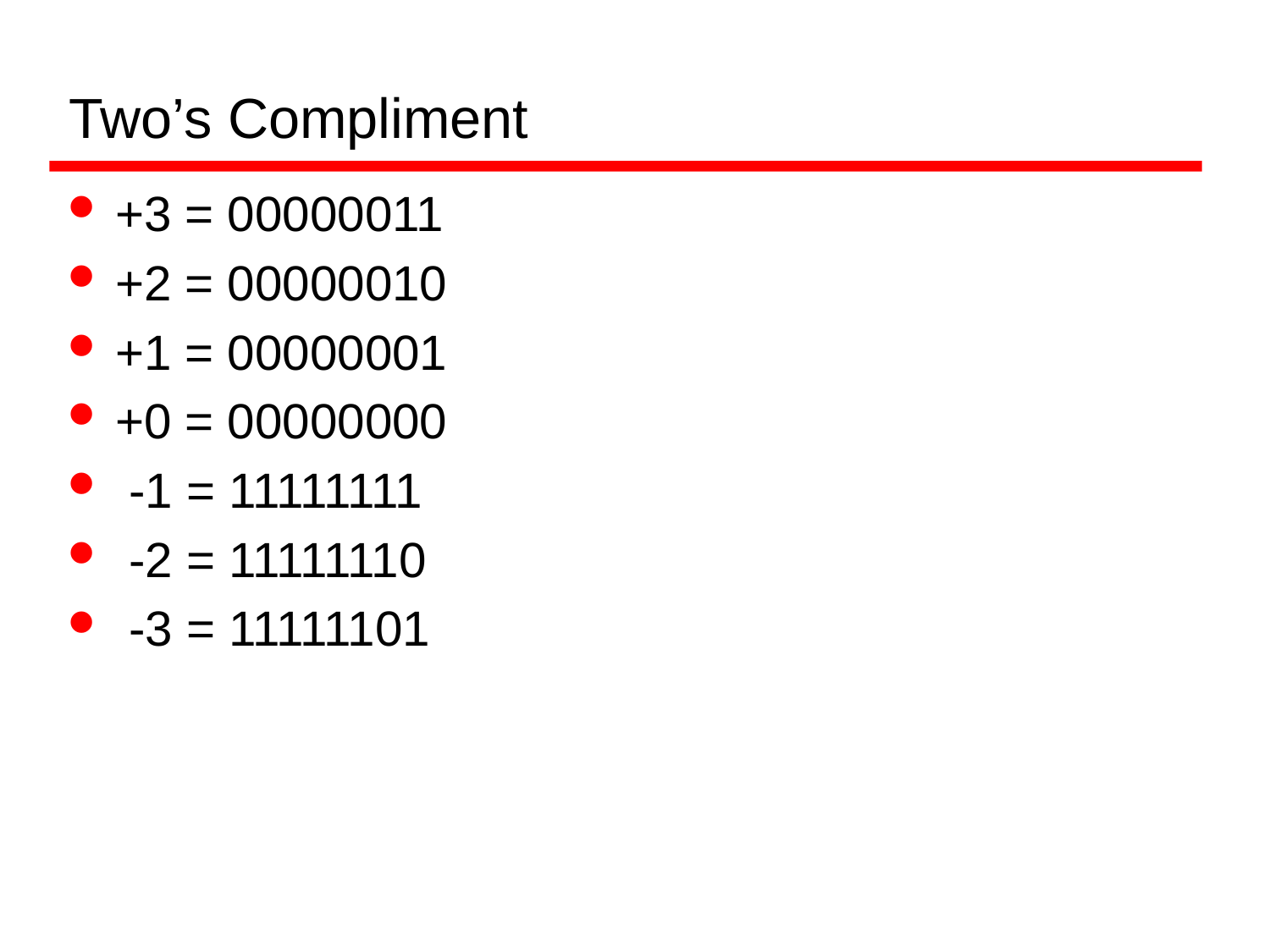

# Two’s Compliment
+3 = 00000011
+2 = 00000010
+1 = 00000001
+0 = 00000000
 -1 = 11111111
 -2 = 11111110
 -3 = 11111101